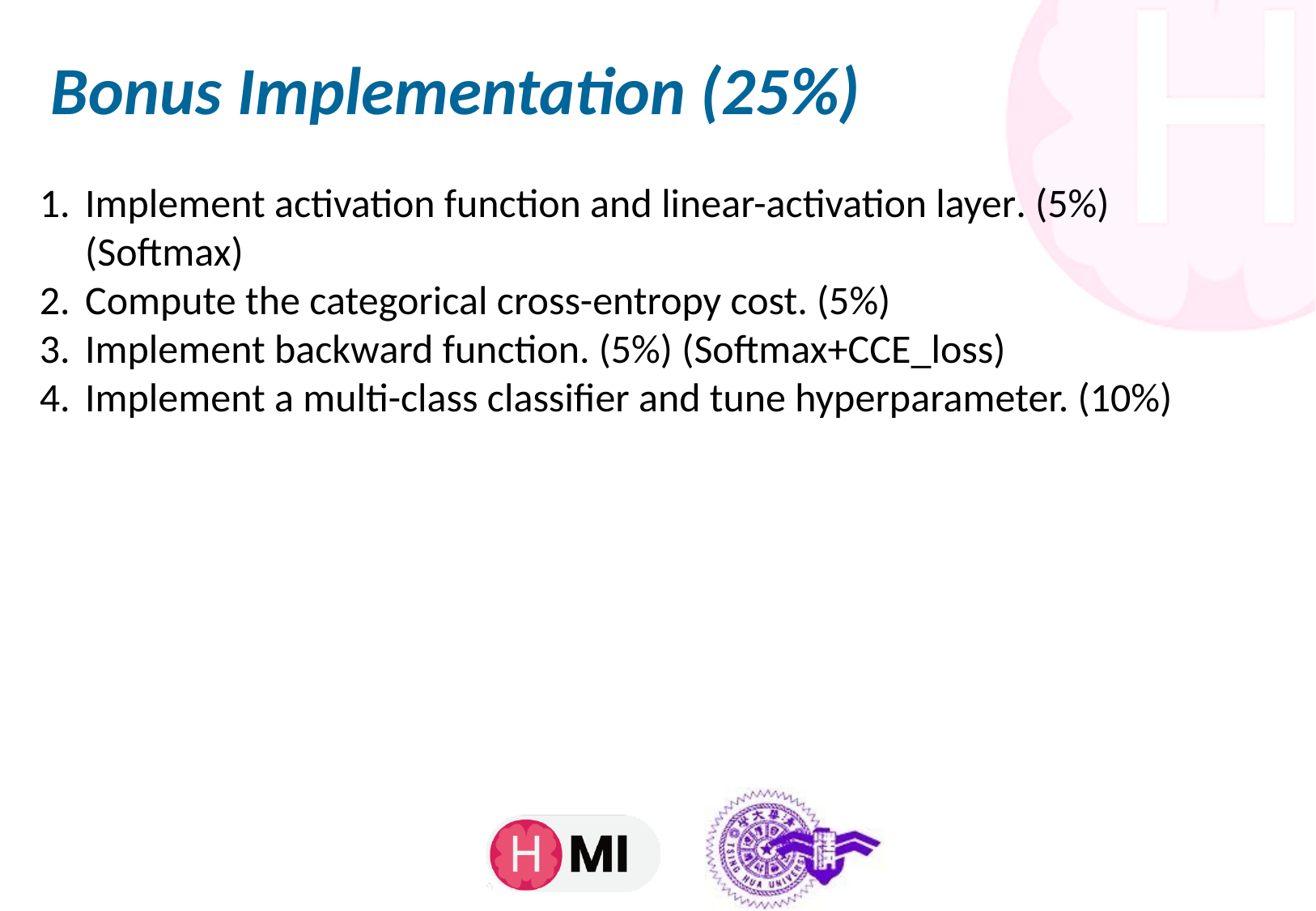

# Bonus Implementation (25%)
Implement activation function and linear-activation layer. (5%) (Softmax)
Compute the categorical cross-entropy cost. (5%)
Implement backward function. (5%) (Softmax+CCE_loss)
Implement a multi-class classifier and tune hyperparameter. (10%)